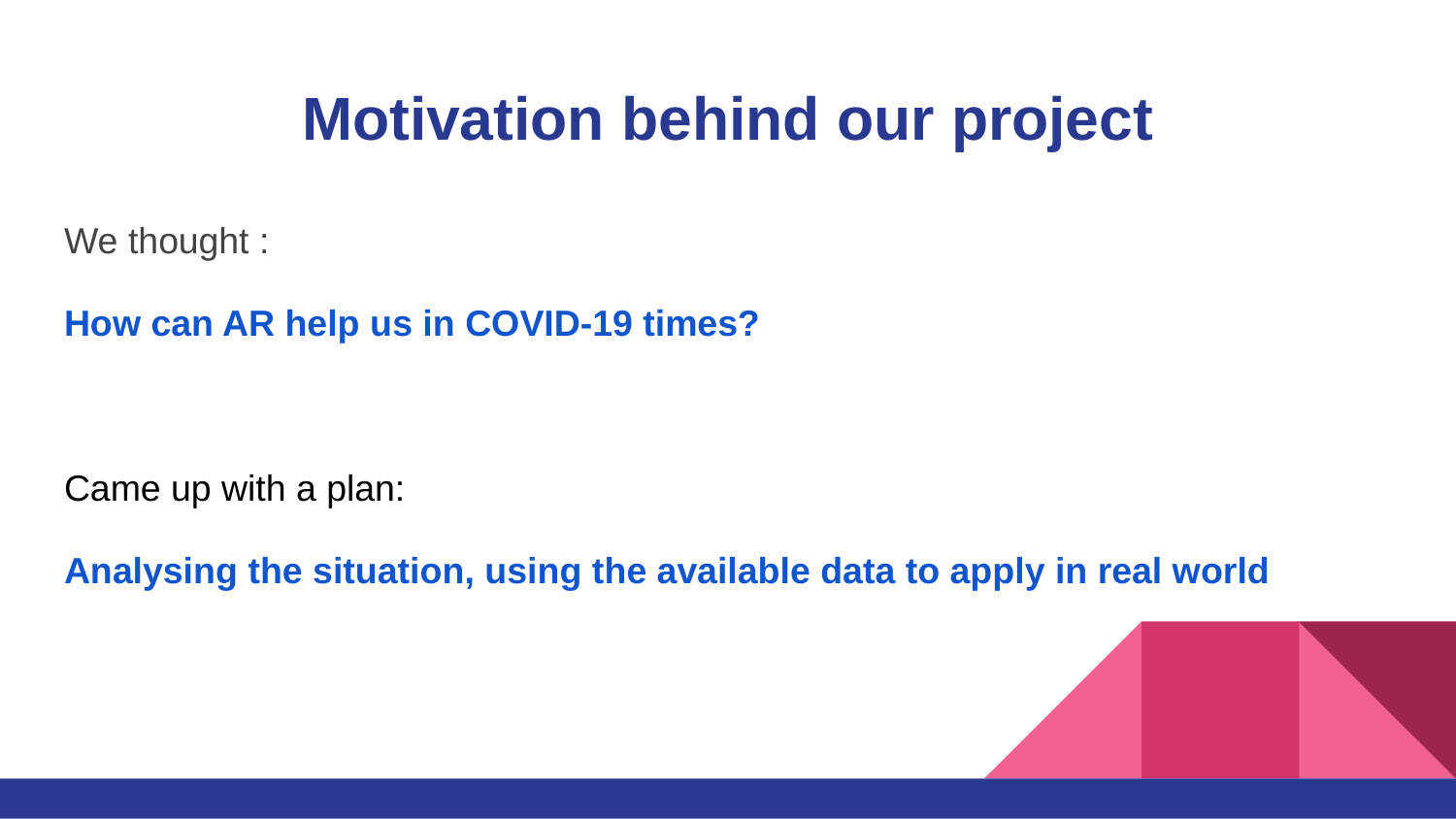

# Motivation behind our project
We thought :
How can AR help us in COVID-19 times?

Came up with a plan:
Analysing the situation, using the available data to apply in real world